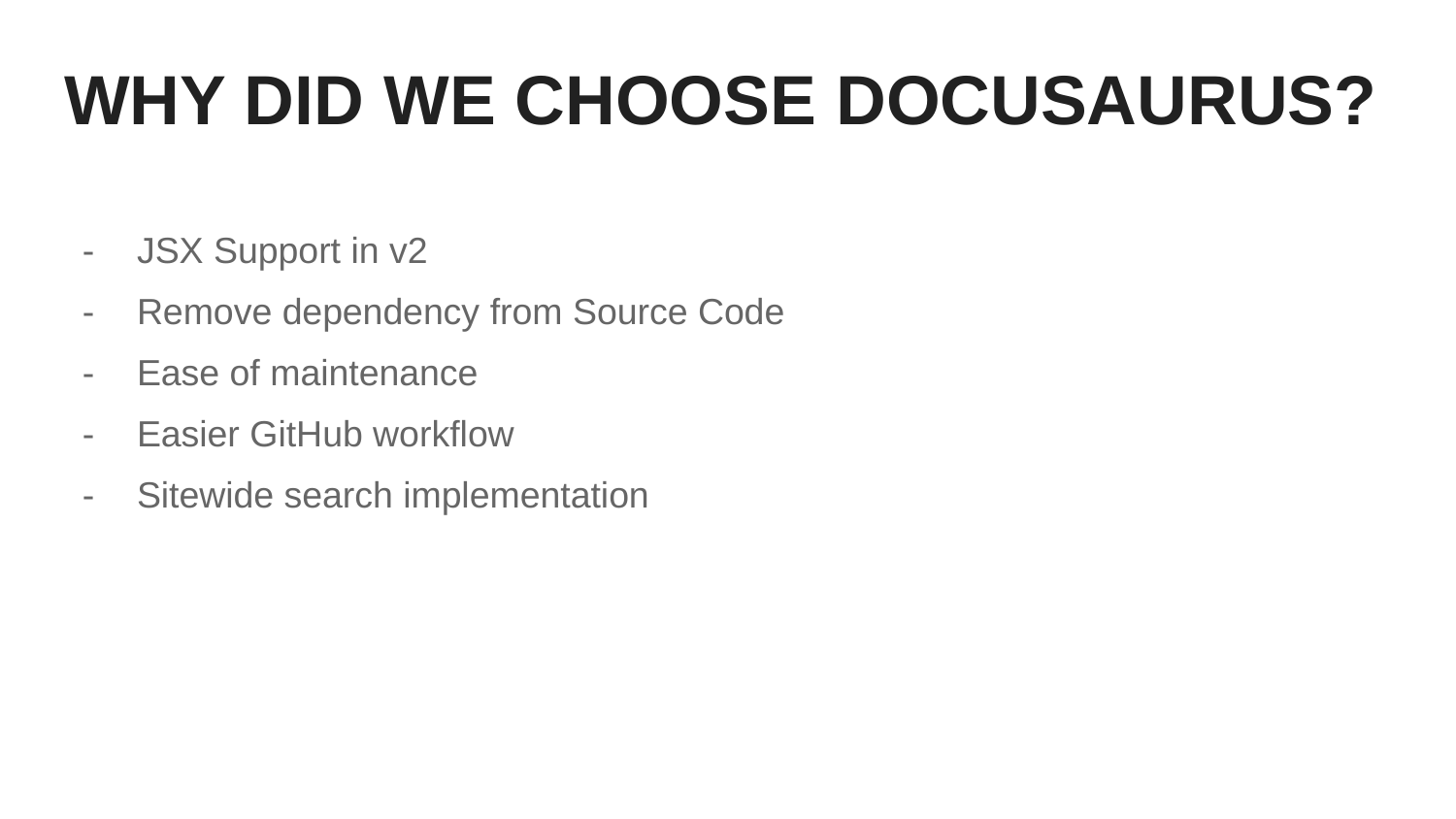

# WHY DID WE CHOOSE DOCUSAURUS?
JSX Support in v2
Remove dependency from Source Code
Ease of maintenance
Easier GitHub workflow
Sitewide search implementation